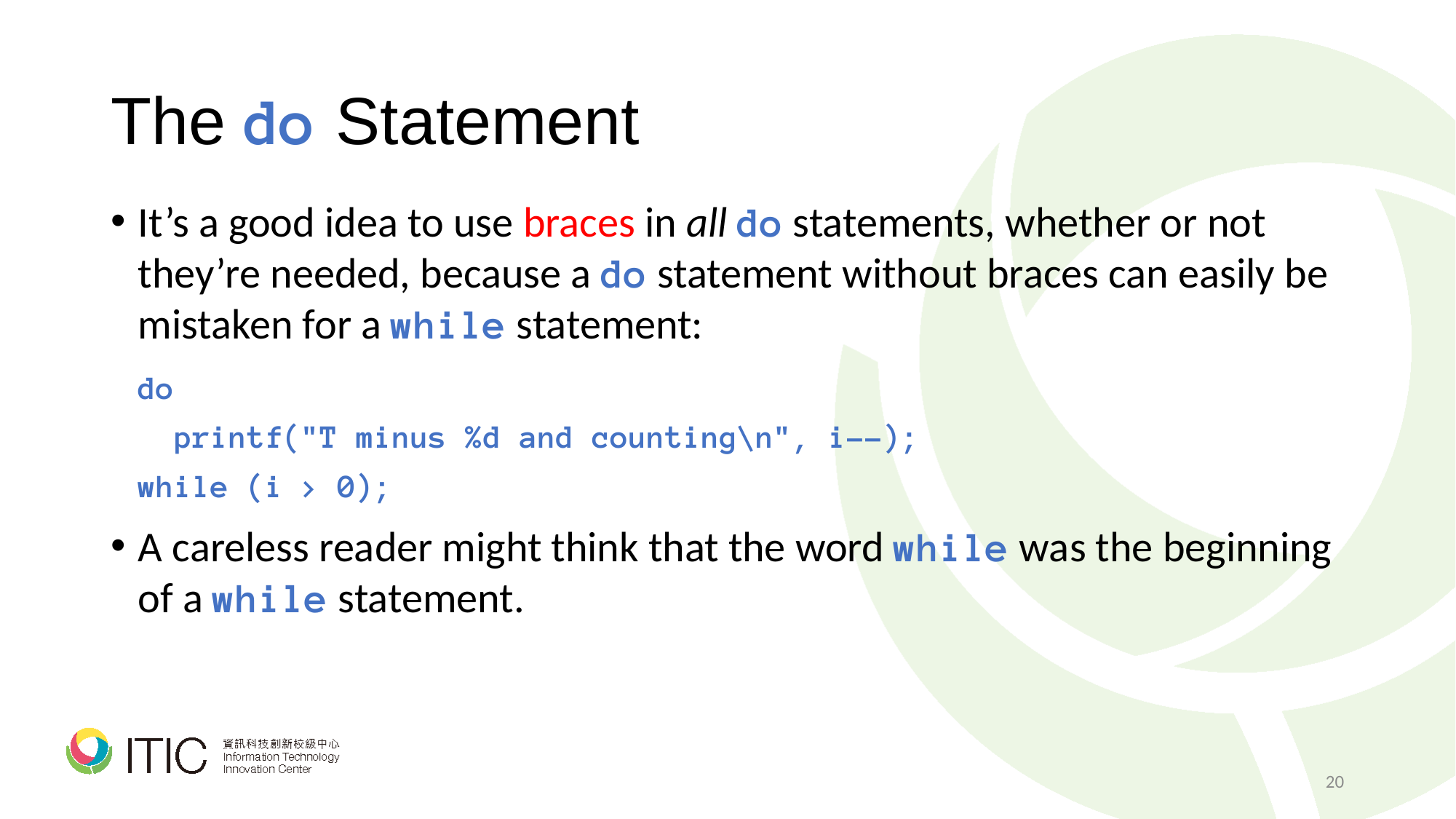

# The do Statement
It’s a good idea to use braces in all do statements, whether or not they’re needed, because a do statement without braces can easily be mistaken for a while statement:
	do
	  printf("T minus %d and counting\n", i--);
	while (i > 0);
A careless reader might think that the word while was the beginning of a while statement.
20